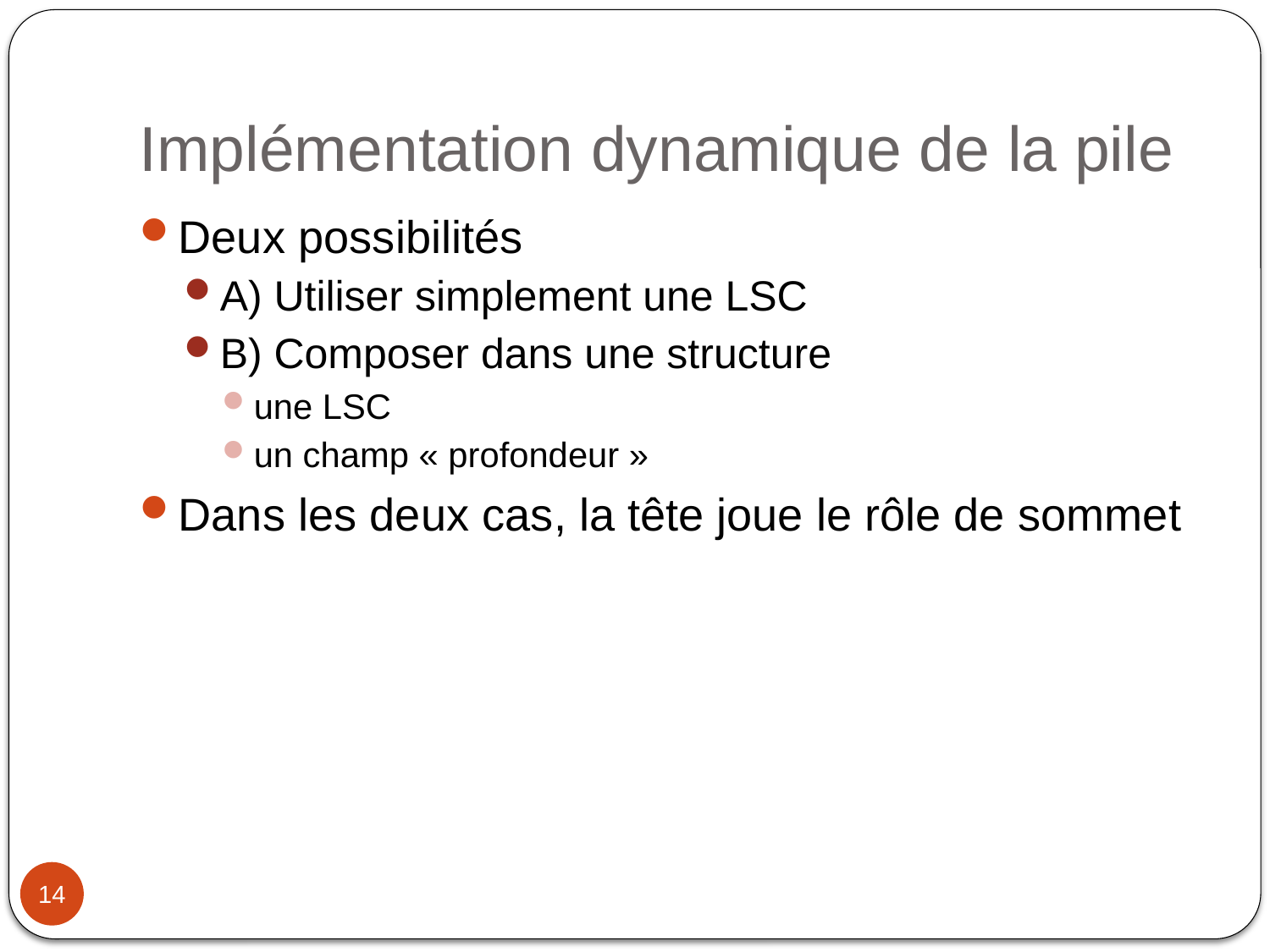

# Implémentation dynamique de la pile
Deux possibilités
A) Utiliser simplement une LSC
B) Composer dans une structure
une LSC
un champ « profondeur »
Dans les deux cas, la tête joue le rôle de sommet

14